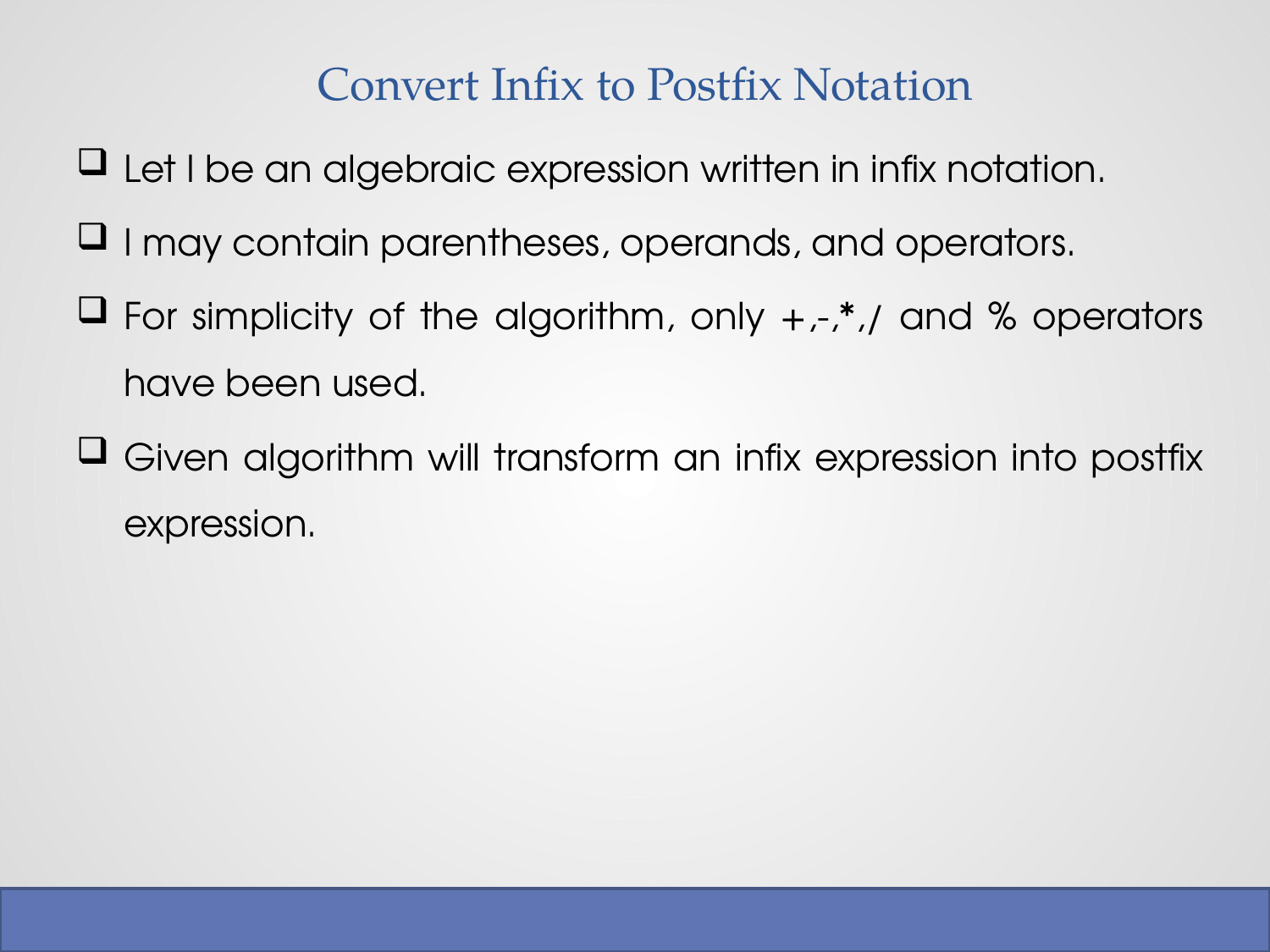

# Convert Infix to Postfix Notation
Let I be an algebraic expression written in infix notation.
I may contain parentheses, operands, and operators.
For simplicity of the algorithm, only +,-,*,/ and % operators have been used.
Given algorithm will transform an infix expression into postfix expression.